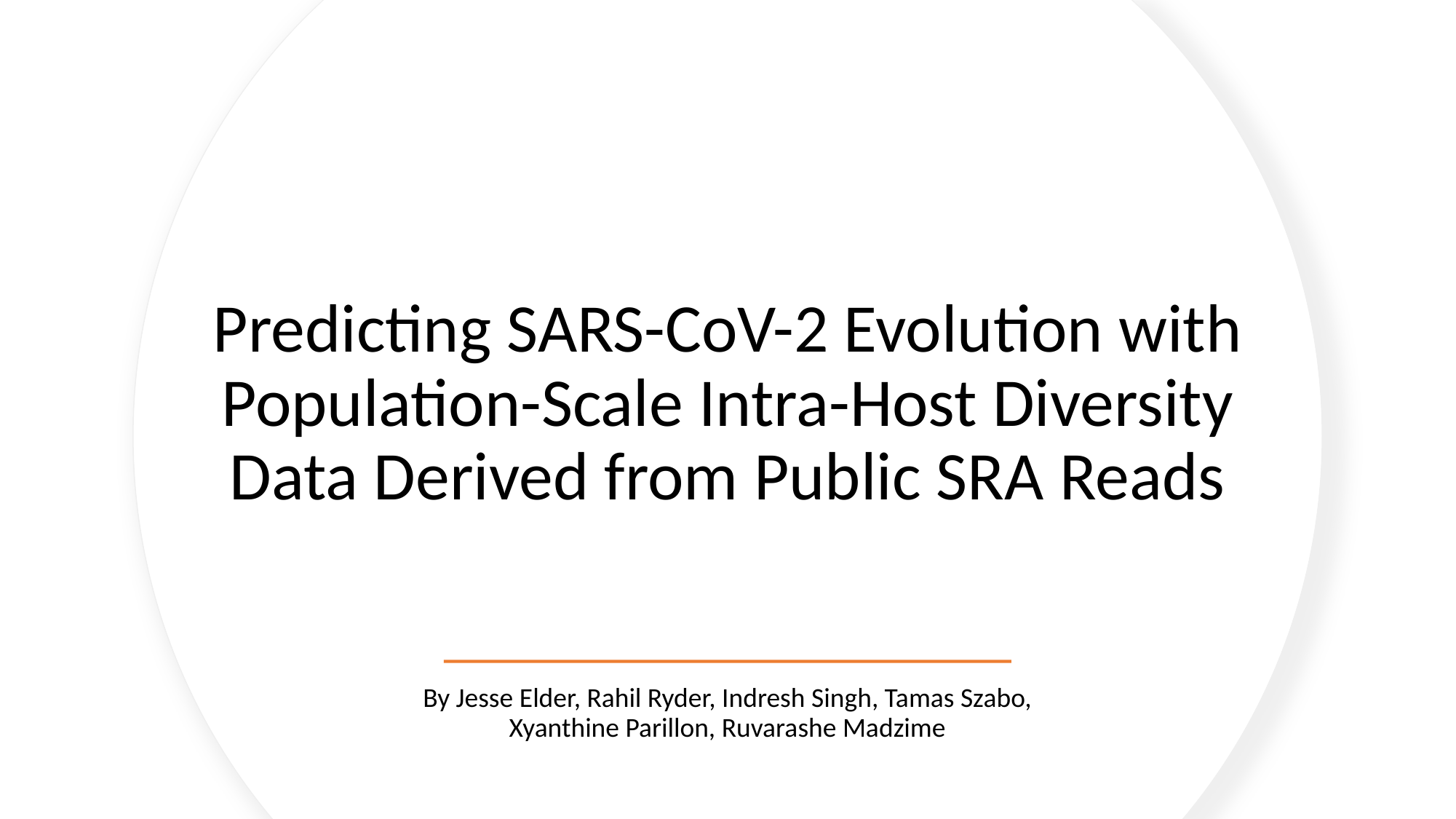

# Predicting SARS-CoV-2 Evolution with Population-Scale Intra-Host Diversity Data Derived from Public SRA Reads

By Jesse Elder, Rahil Ryder, Indresh Singh, Tamas Szabo, Xyanthine Parillon, Ruvarashe Madzime